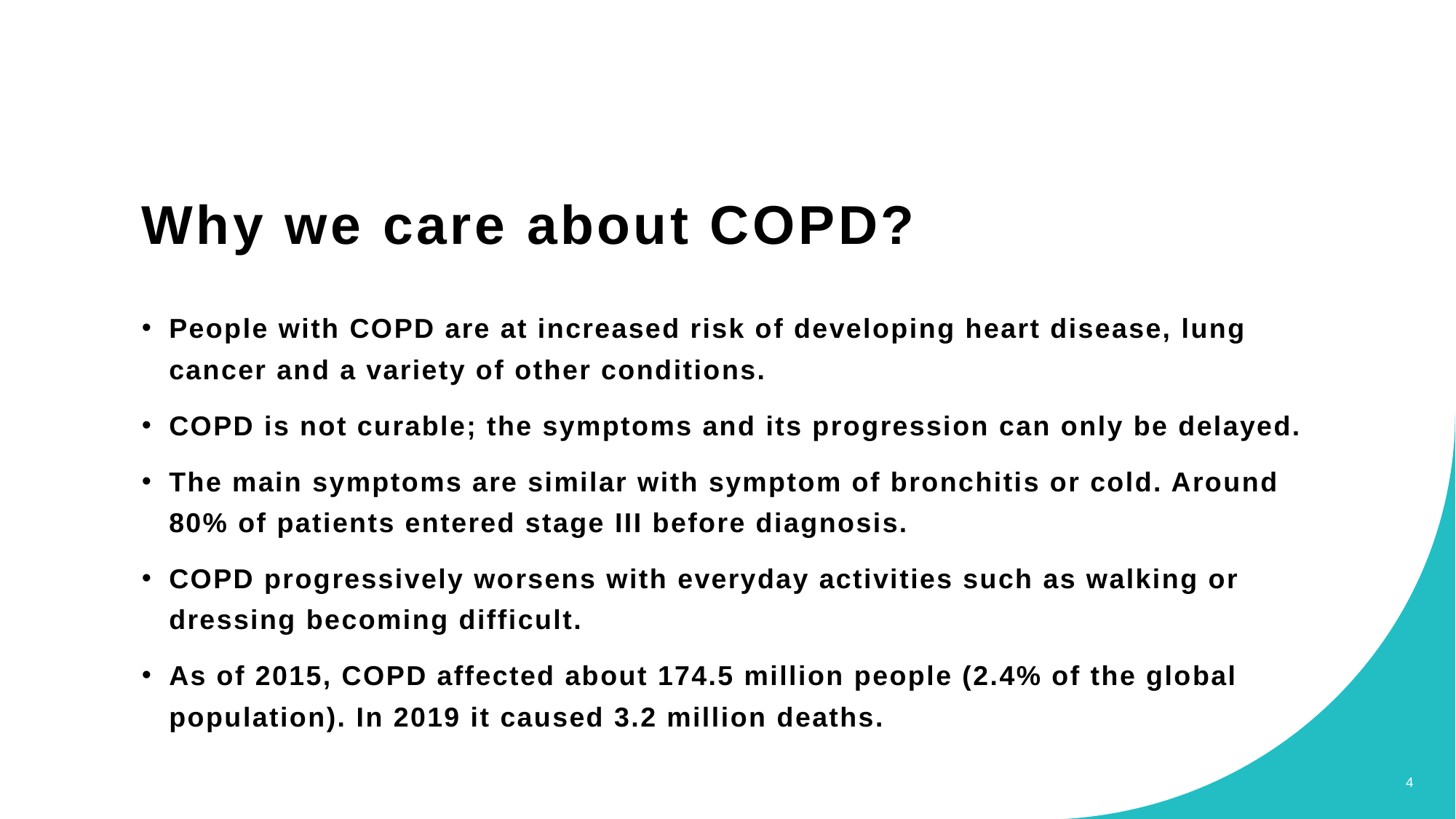

# Why we care about COPD?
People with COPD are at increased risk of developing heart disease, lung cancer and a variety of other conditions.
COPD is not curable; the symptoms and its progression can only be delayed.
The main symptoms are similar with symptom of bronchitis or cold. Around 80% of patients entered stage III before diagnosis.
COPD progressively worsens with everyday activities such as walking or dressing becoming difficult.
As of 2015, COPD affected about 174.5 million people (2.4% of the global population). In 2019 it caused 3.2 million deaths.

4